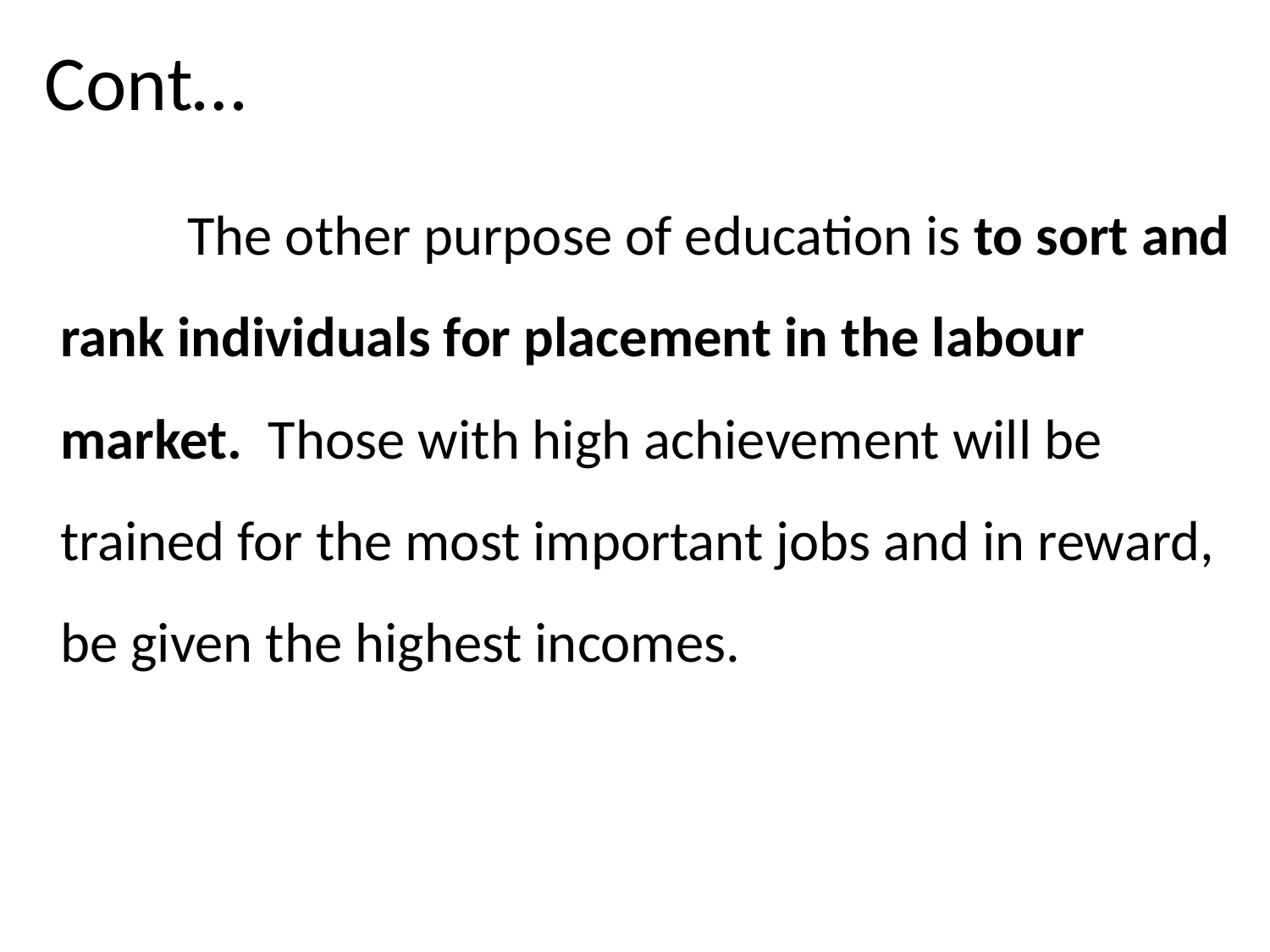

# Cont…
		The other purpose of education is to sort and rank individuals for placement in the labour market.  Those with high achievement will be trained for the most important jobs and in reward, be given the highest incomes.